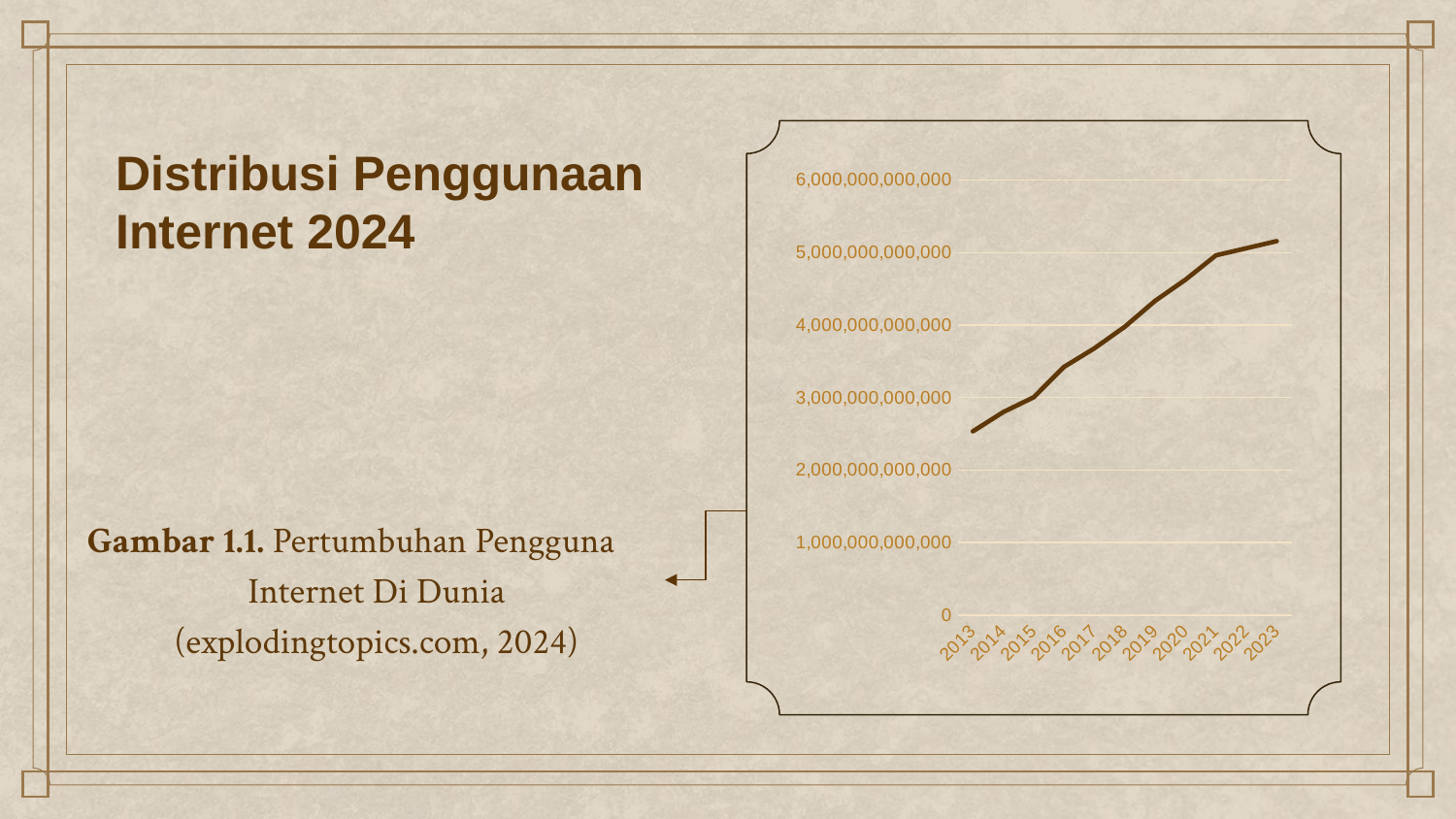

### Chart

| Category | Internet Users |
|---|---|
| 2013 | 2534000000000.0 |
| 2014 | 2800000000000.0 |
| 2015 | 3004000000000.0 |
| 2016 | 3423000000000.0 |
| 2017 | 3679000000000.0 |
| 2018 | 3977000000000.0 |
| 2019 | 4335000000000.0 |
| 2020 | 4627000000000.0 |
| 2021 | 4962000000000.0 |
| 2022 | 5060000000000.0 |
| 2023 | 5158000000000.0 |
# Distribusi Penggunaan Internet 2024
Gambar 1.1. Pertumbuhan Pengguna Internet Di Dunia
(explodingtopics.com, 2024)